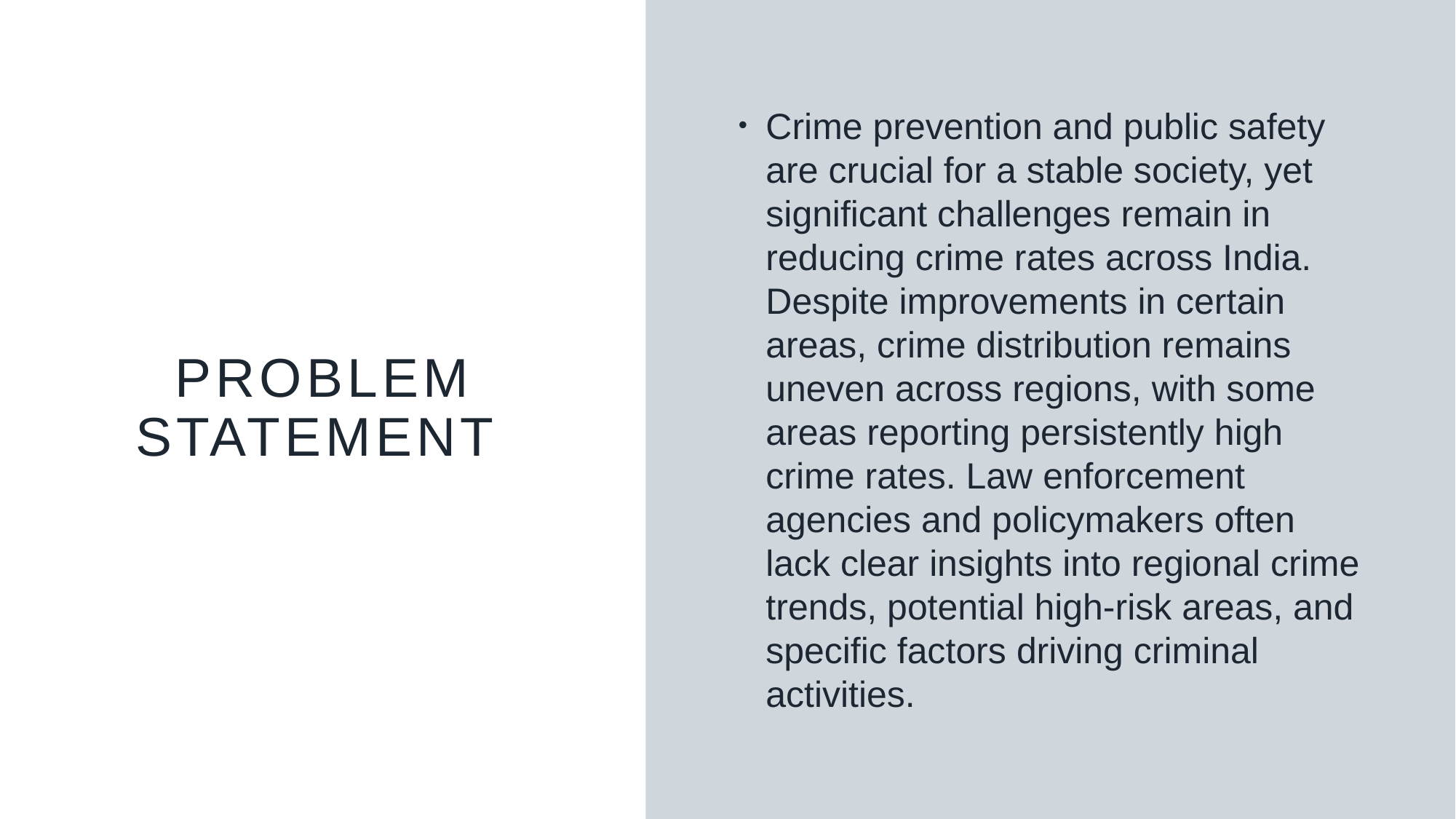

# Problem Statement
Crime prevention and public safety are crucial for a stable society, yet significant challenges remain in reducing crime rates across India. Despite improvements in certain areas, crime distribution remains uneven across regions, with some areas reporting persistently high crime rates. Law enforcement agencies and policymakers often lack clear insights into regional crime trends, potential high-risk areas, and specific factors driving criminal activities.